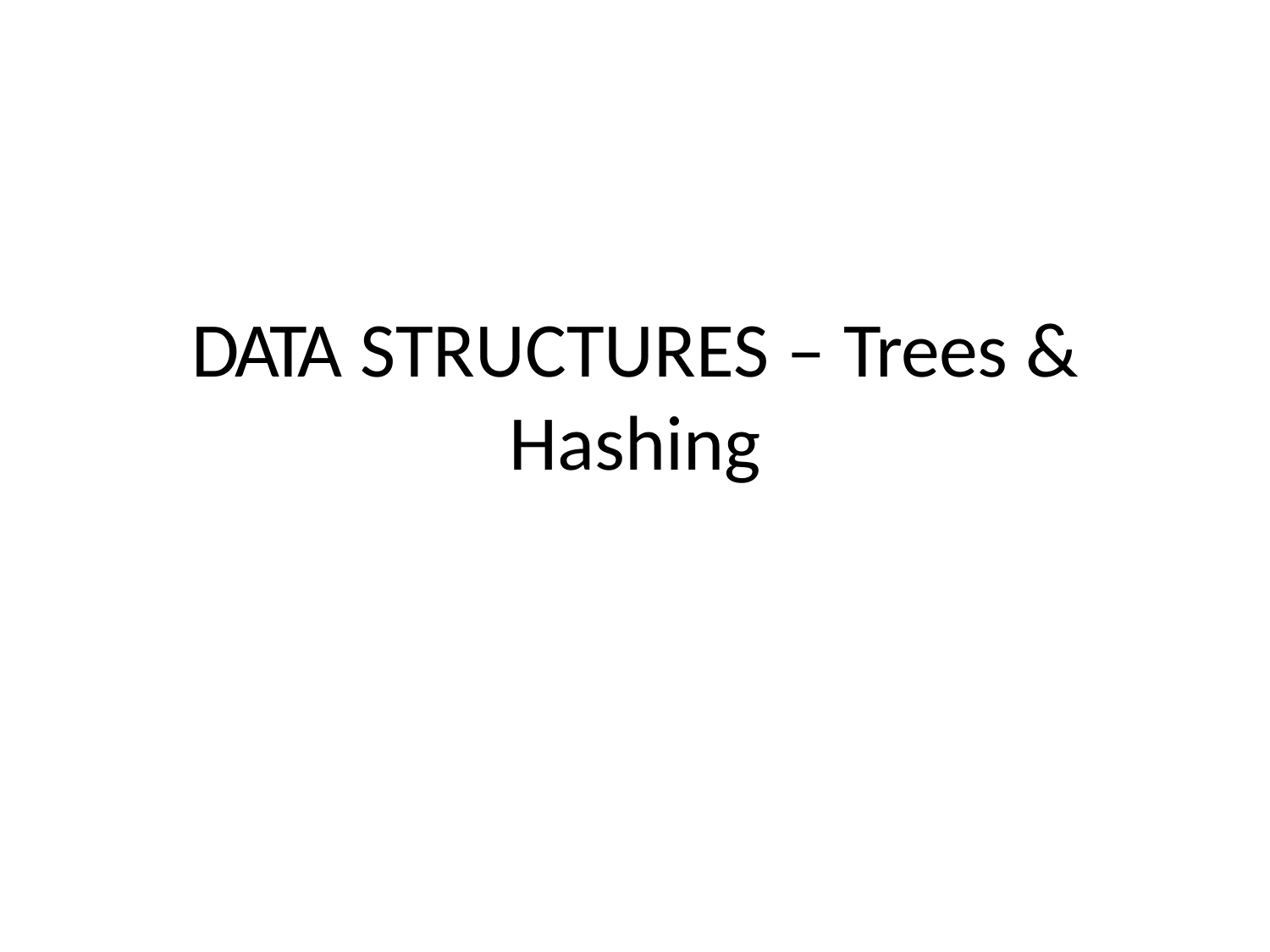

# DATA STRUCTURES – Trees &
Hashing